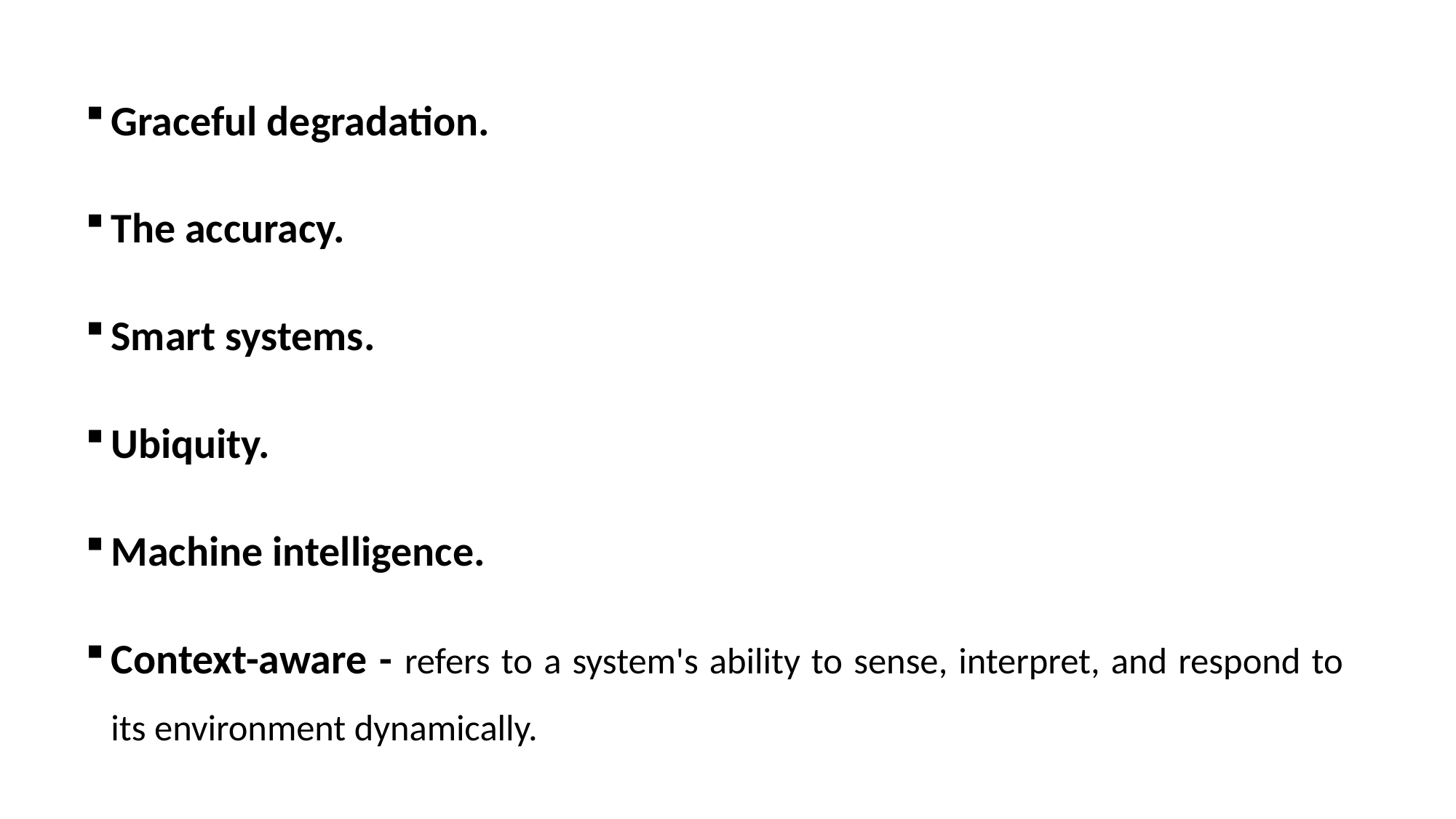

Graceful degradation.
The accuracy.
Smart systems.
Ubiquity.
Machine intelligence.
Context-aware - refers to a system's ability to sense, interpret, and respond to its environment dynamically.